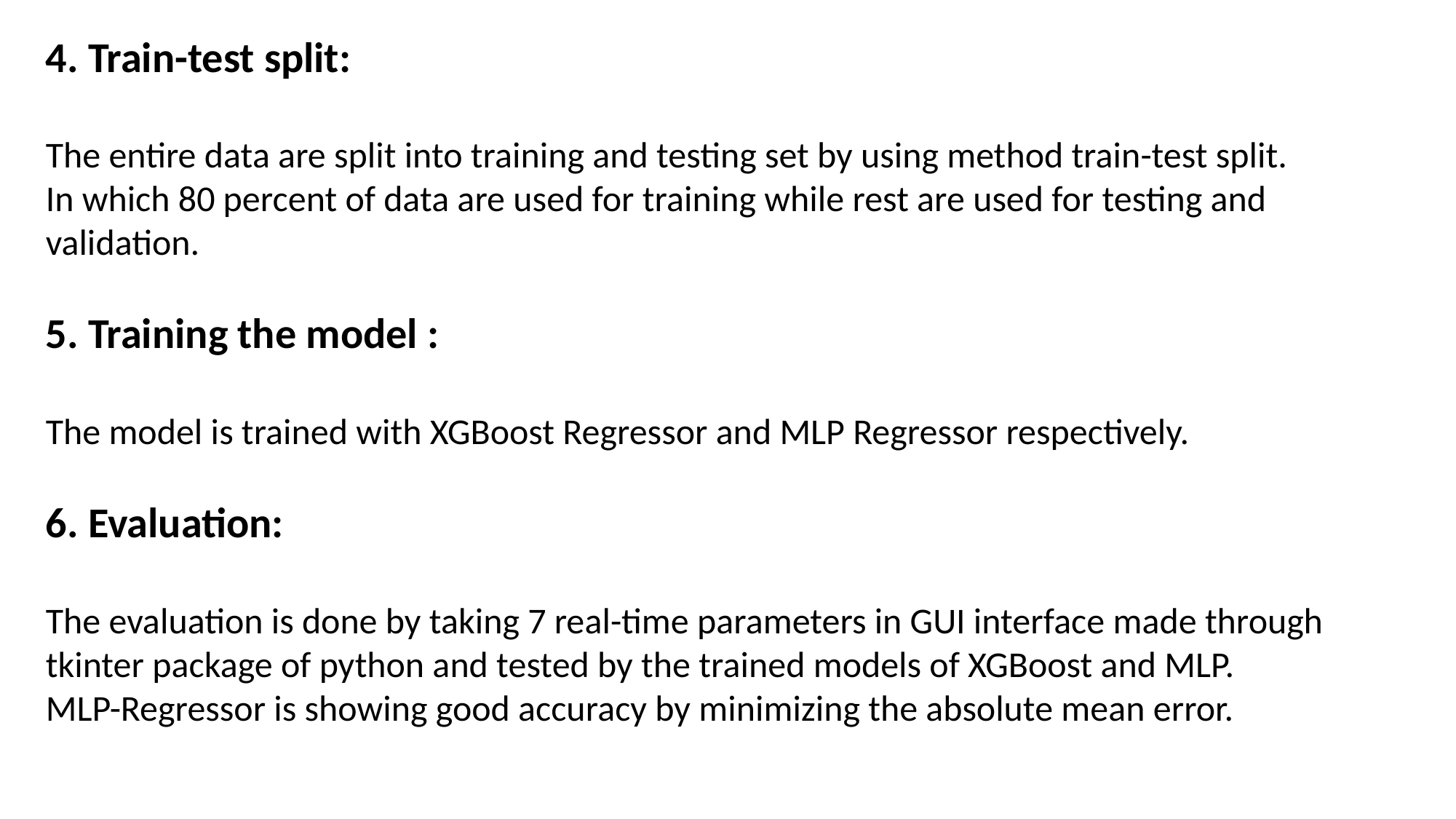

4. Train-test split:

The entire data are split into training and testing set by using method train-test split.
In which 80 percent of data are used for training while rest are used for testing and
validation.

5. Training the model :

The model is trained with XGBoost Regressor and MLP Regressor respectively.

6. Evaluation:

The evaluation is done by taking 7 real-time parameters in GUI interface made through
tkinter package of python and tested by the trained models of XGBoost and MLP.
MLP-Regressor is showing good accuracy by minimizing the absolute mean error.